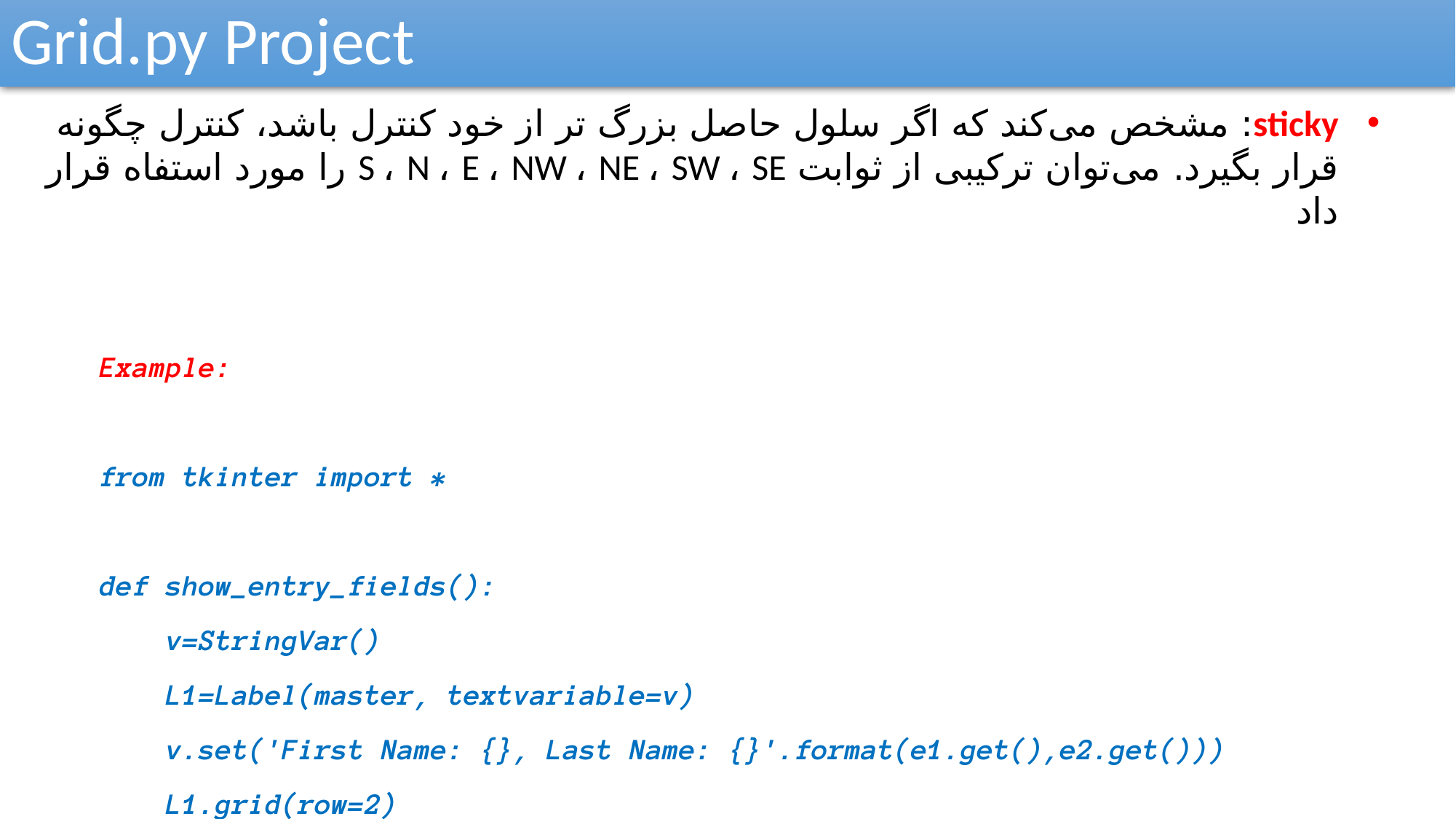

Grid.py Project
sticky: مشخص می‌کند که اگر سلول حاصل بزرگ تر از خود کنترل باشد، کنترل چگونه قرار بگیرد. می‌توان ترکیبی از ثوابت S ، N ، E ، NW ، NE ، SW ، SE را مورد استفاه قرار داد

Example:

from tkinter import *

def show_entry_fields():
    v=StringVar()
    L1=Label(master, textvariable=v)
    v.set('First Name: {}, Last Name: {}'.format(e1.get(),e2.get()))
    L1.grid(row=2)